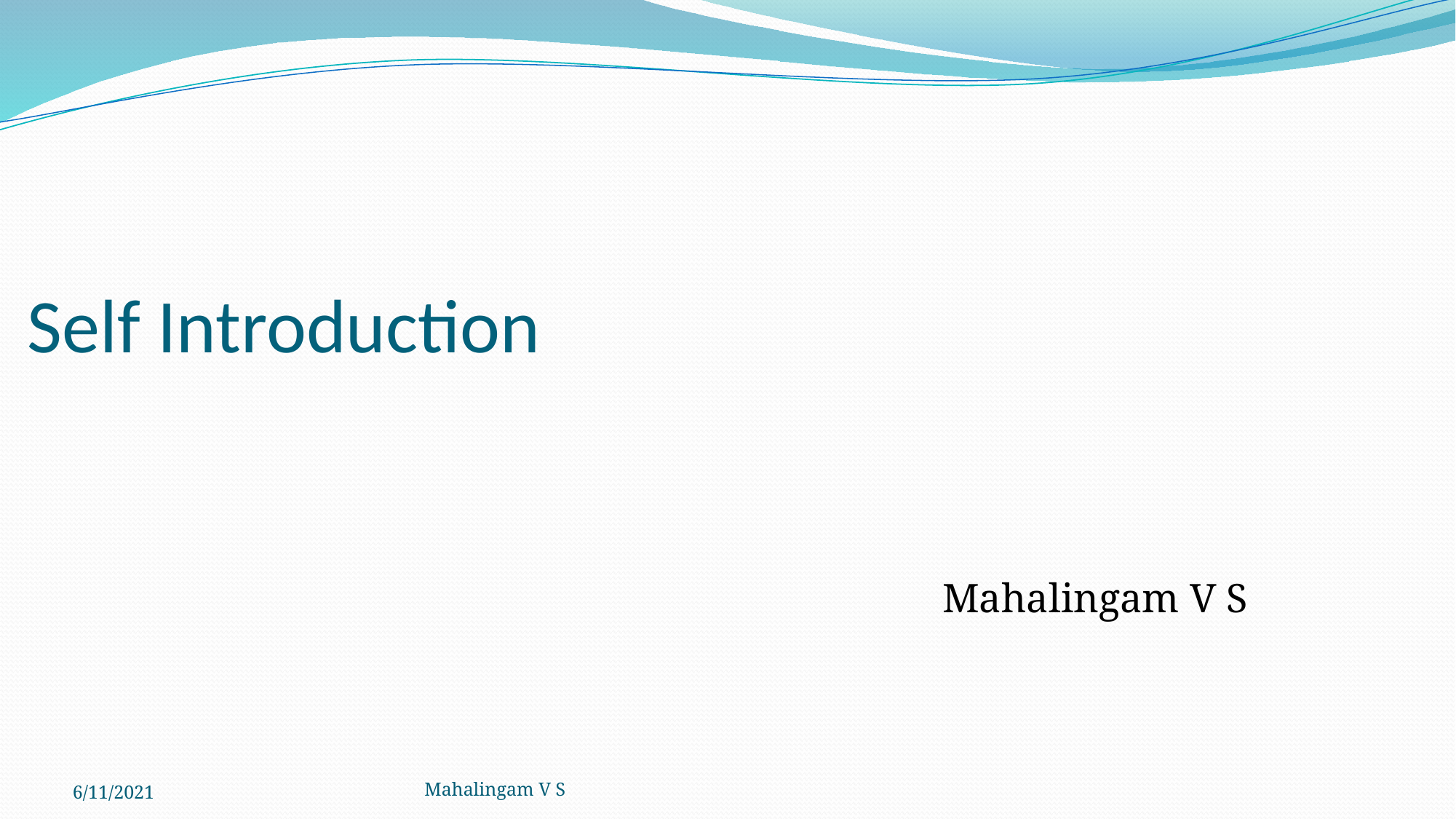

# Self Introduction
Mahalingam V S
6/11/2021
Mahalingam V S